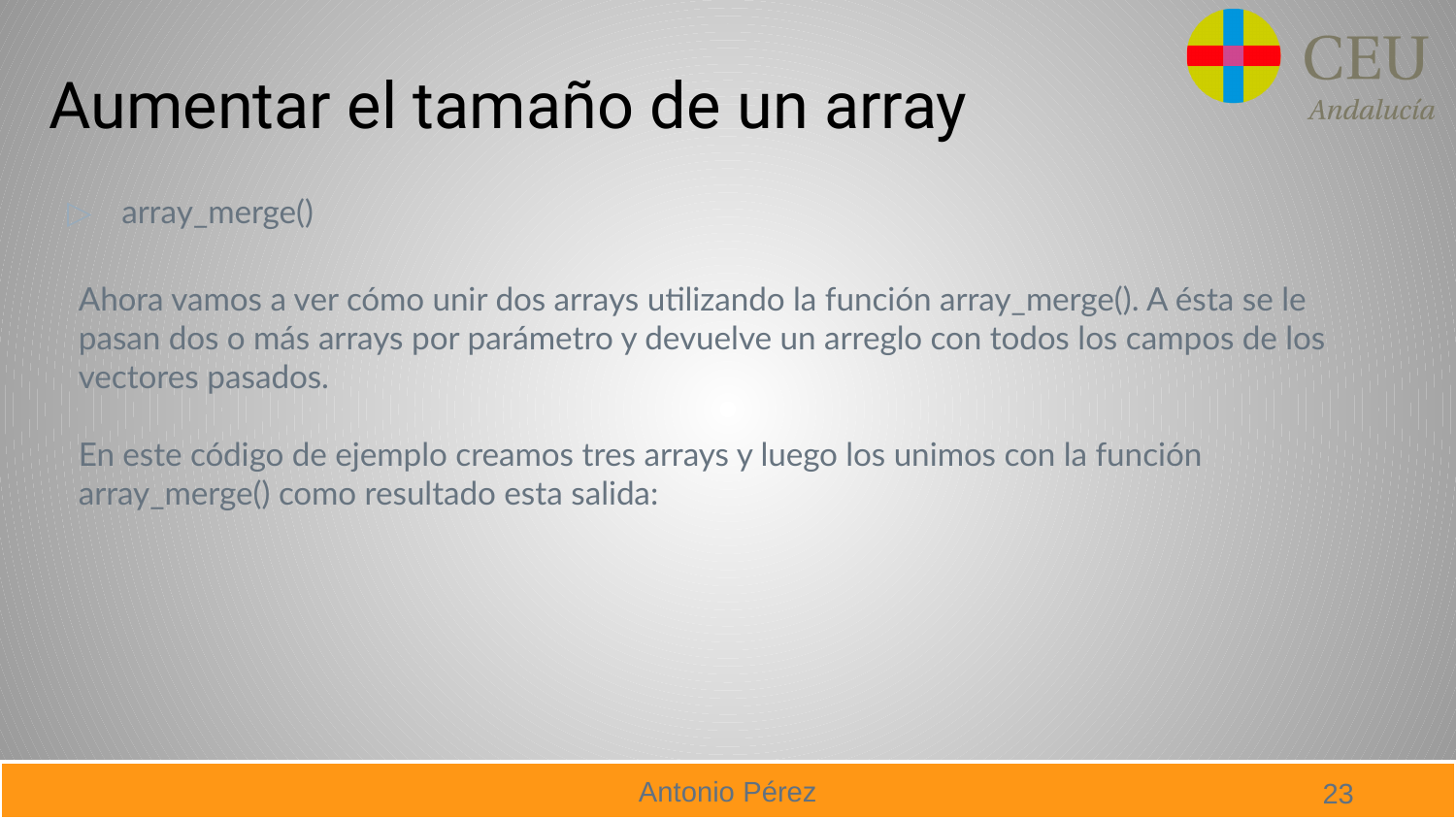

# Aumentar el tamaño de un array
array_merge()
Ahora vamos a ver cómo unir dos arrays utilizando la función array_merge(). A ésta se le pasan dos o más arrays por parámetro y devuelve un arreglo con todos los campos de los vectores pasados.

En este código de ejemplo creamos tres arrays y luego los unimos con la función array_merge() como resultado esta salida:
23